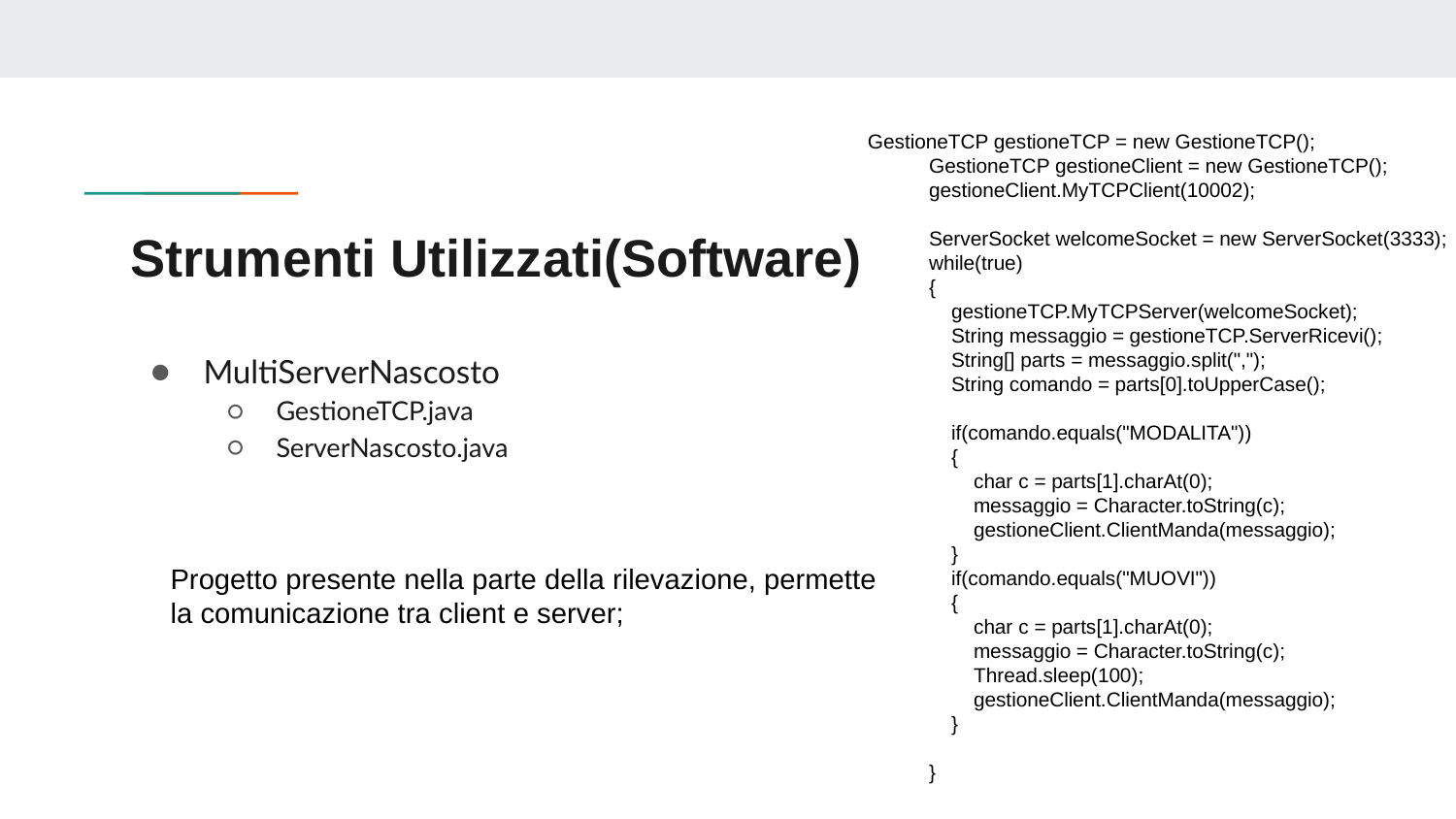

GestioneTCP gestioneTCP = new GestioneTCP();
            GestioneTCP gestioneClient = new GestioneTCP();
            gestioneClient.MyTCPClient(10002);

            ServerSocket welcomeSocket = new ServerSocket(3333);
            while(true)
            {
                gestioneTCP.MyTCPServer(welcomeSocket);
                String messaggio = gestioneTCP.ServerRicevi();
                String[] parts = messaggio.split(",");
                String comando = parts[0].toUpperCase();

                if(comando.equals("MODALITA"))
                {
                    char c = parts[1].charAt(0);
                    messaggio = Character.toString(c);
                    gestioneClient.ClientManda(messaggio);
                }
                if(comando.equals("MUOVI"))
                {
                    char c = parts[1].charAt(0);
                    messaggio = Character.toString(c);
                    Thread.sleep(100);
                    gestioneClient.ClientManda(messaggio);
                }

            }
# Strumenti Utilizzati(Software)

MultiServerNascosto
GestioneTCP.java
ServerNascosto.java
Progetto presente nella parte della rilevazione, permette
la comunicazione tra client e server;